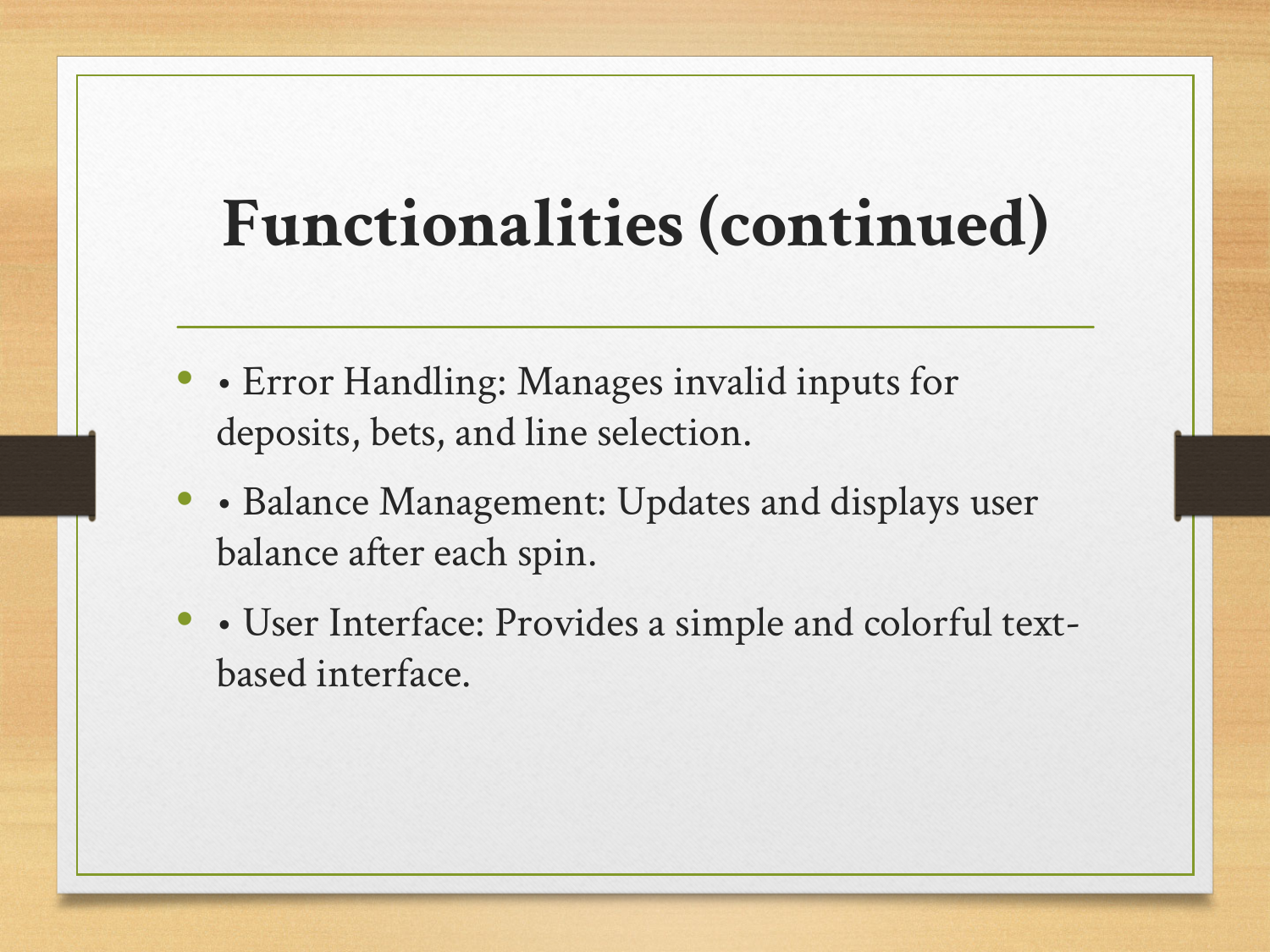

# Functionalities (continued)
• Error Handling: Manages invalid inputs for deposits, bets, and line selection.
• Balance Management: Updates and displays user balance after each spin.
• User Interface: Provides a simple and colorful text-based interface.